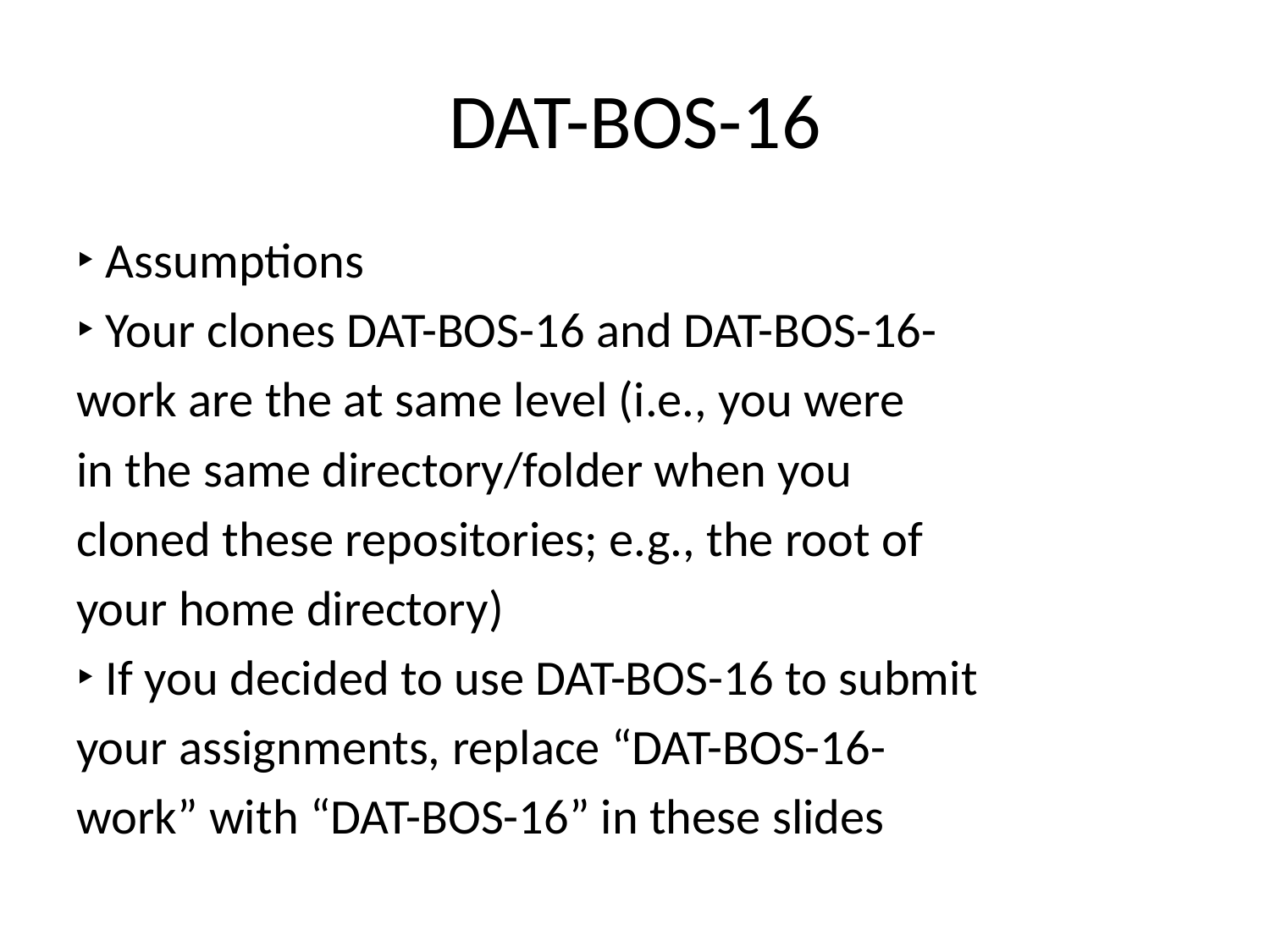

# DAT-BOS-16
‣ Assumptions
‣ Your clones DAT-BOS-16 and DAT-BOS-16-
work are the at same level (i.e., you were
in the same directory/folder when you
cloned these repositories; e.g., the root of
your home directory)
‣ If you decided to use DAT-BOS-16 to submit
your assignments, replace “DAT-BOS-16-
work” with “DAT-BOS-16” in these slides